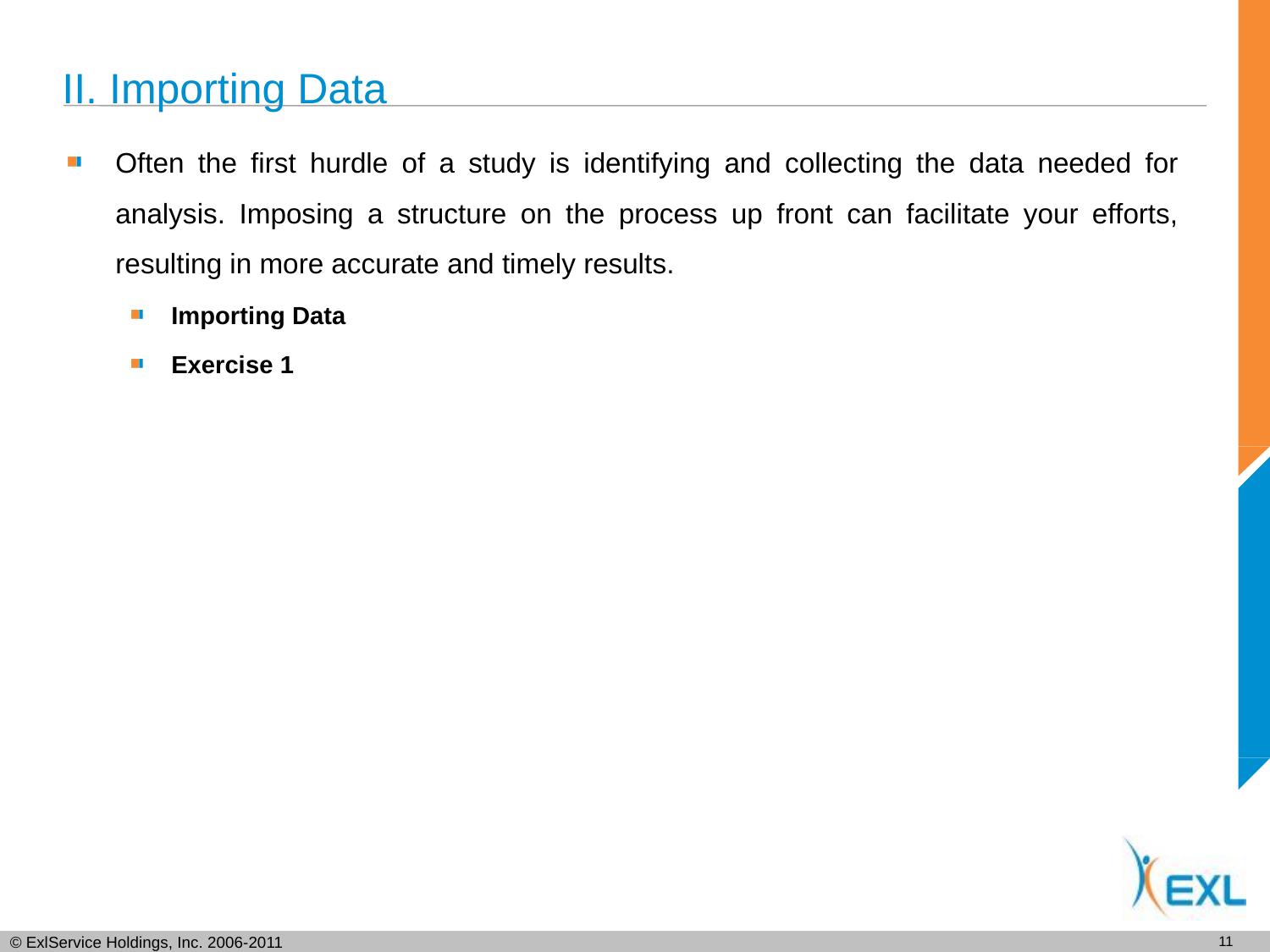

# II. Importing Data
Often the first hurdle of a study is identifying and collecting the data needed for analysis. Imposing a structure on the process up front can facilitate your efforts, resulting in more accurate and timely results.
Importing Data
Exercise 1
11